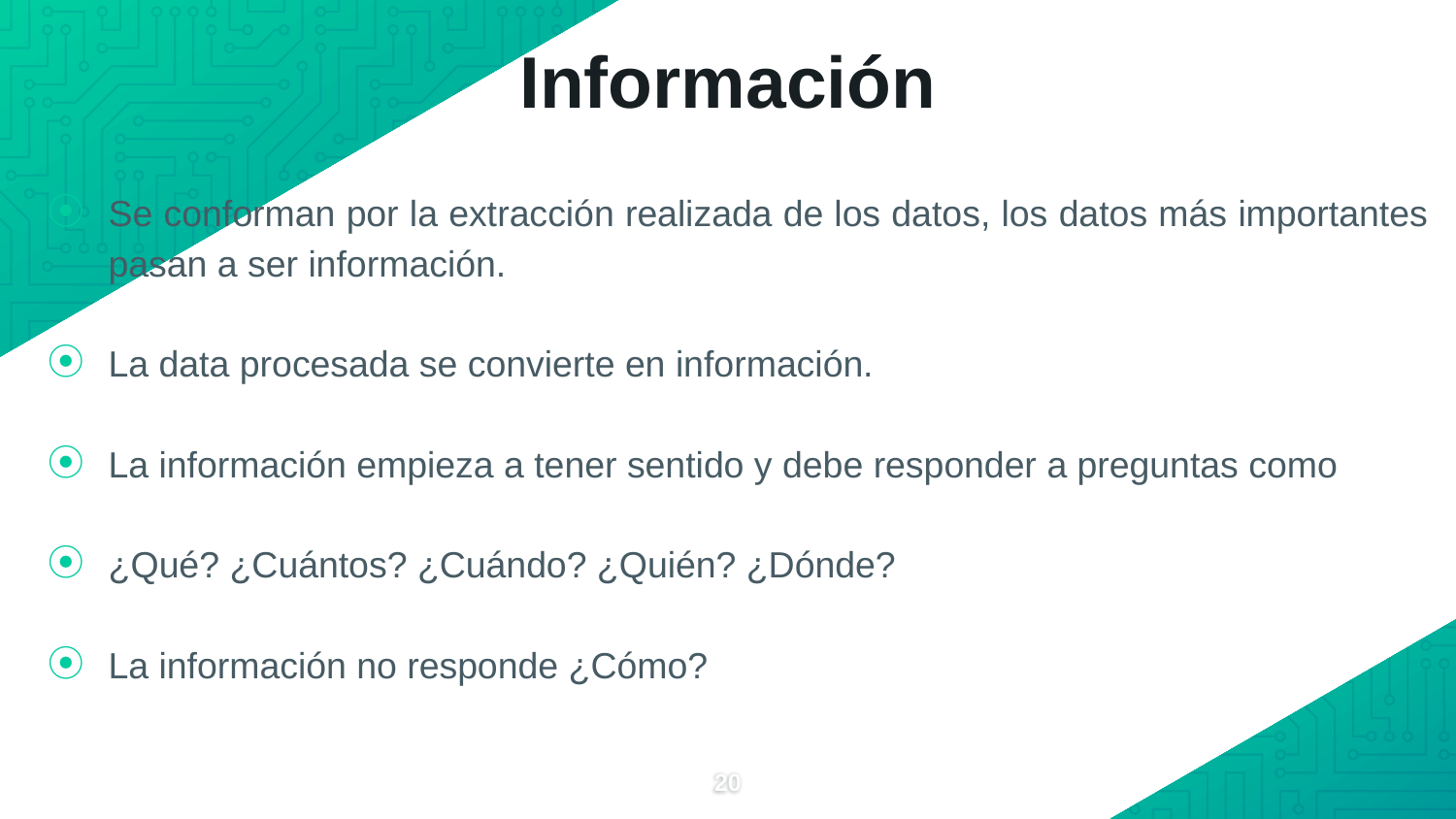

# Información
Se conforman por la extracción realizada de los datos, los datos más importantes pasan a ser información.

La data procesada se convierte en información.

La información empieza a tener sentido y debe responder a preguntas como

¿Qué? ¿Cuántos? ¿Cuándo? ¿Quién? ¿Dónde?

La información no responde ¿Cómo?
20